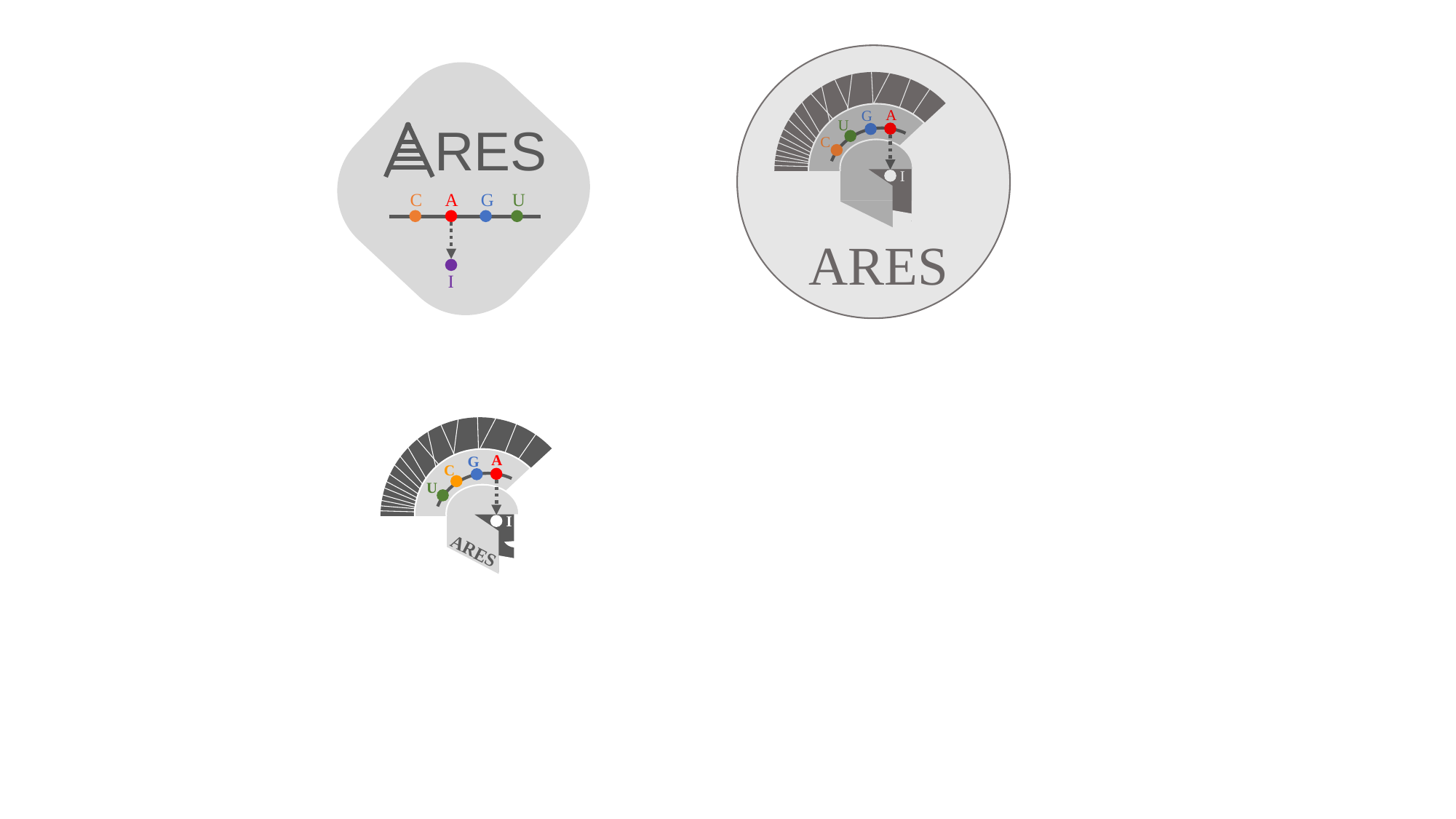

A
G

U

C

I

RES

C     A     G    U

I
ARES

A
G

C

U

I

ARES